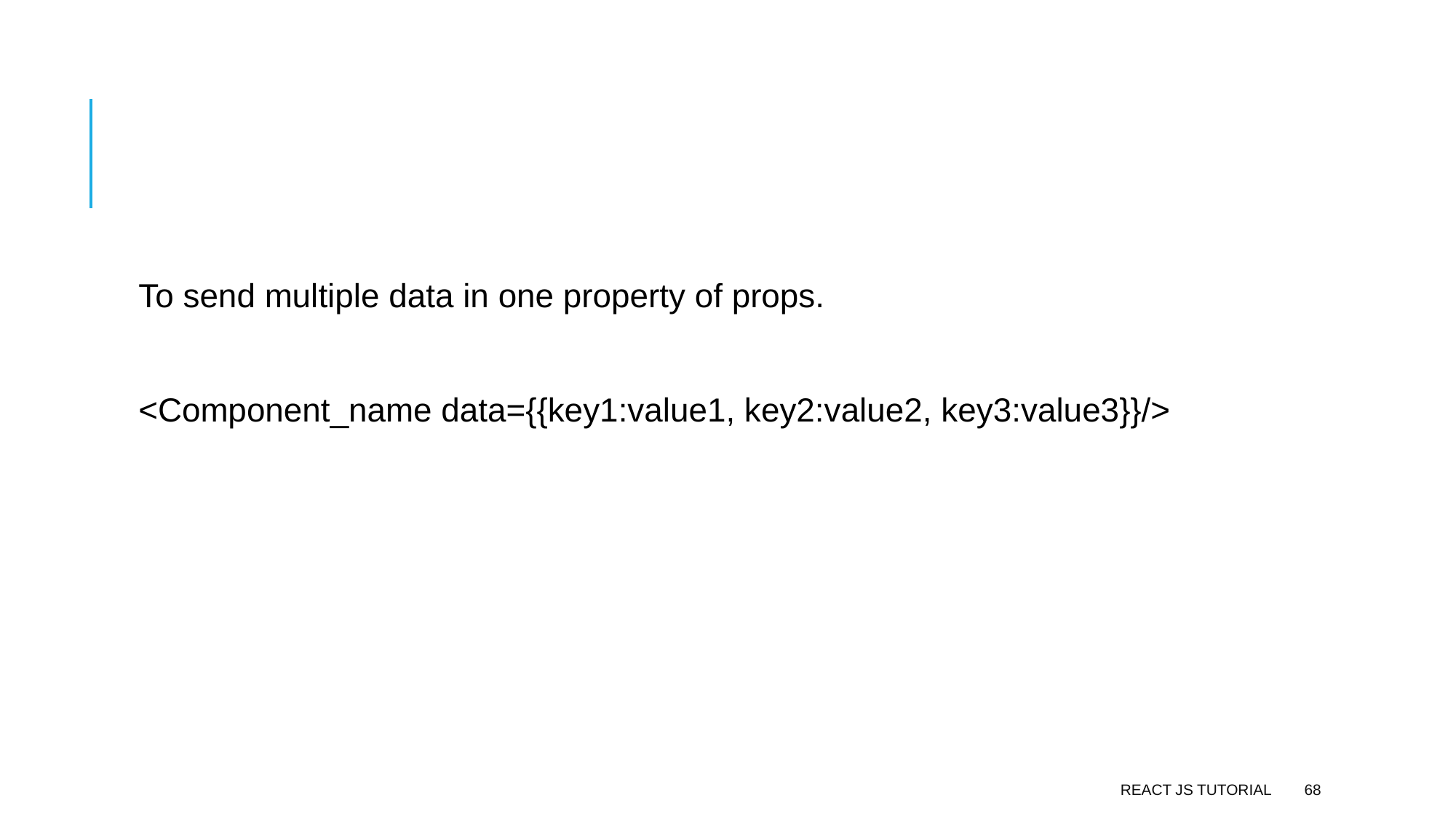

#
To send multiple data in one property of props.

<Component_name data={{key1:value1, key2:value2, key3:value3}}/>

React JS Tutorial
68